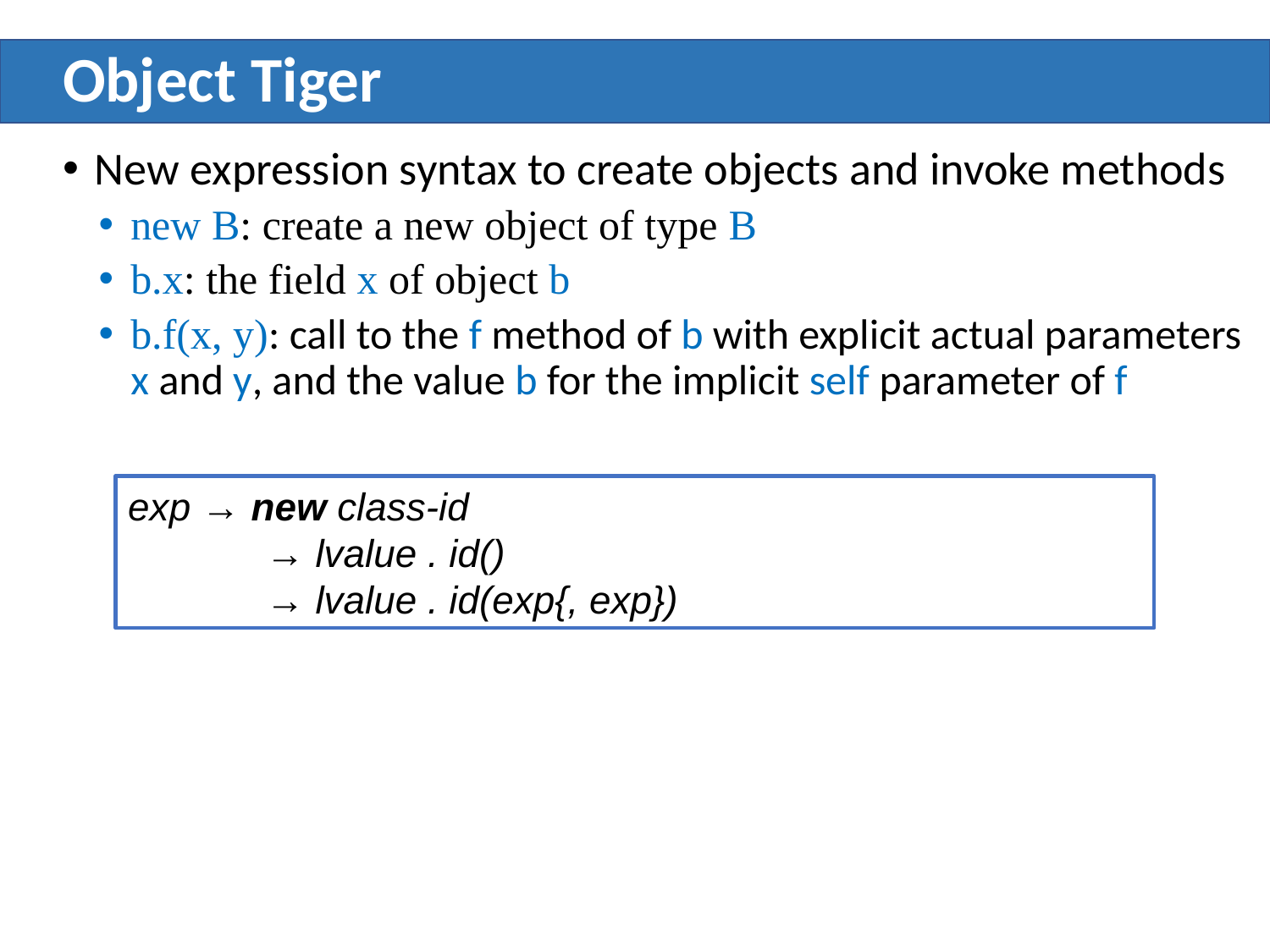

# Object Tiger
New expression syntax to create objects and invoke methods
new B: create a new object of type B
b.x: the field x of object b
b.f(x, y): call to the f method of b with explicit actual parameters x and y, and the value b for the implicit self parameter of f
exp → new class-id
	 → lvalue . id()
	 → lvalue . id(exp{, exp})